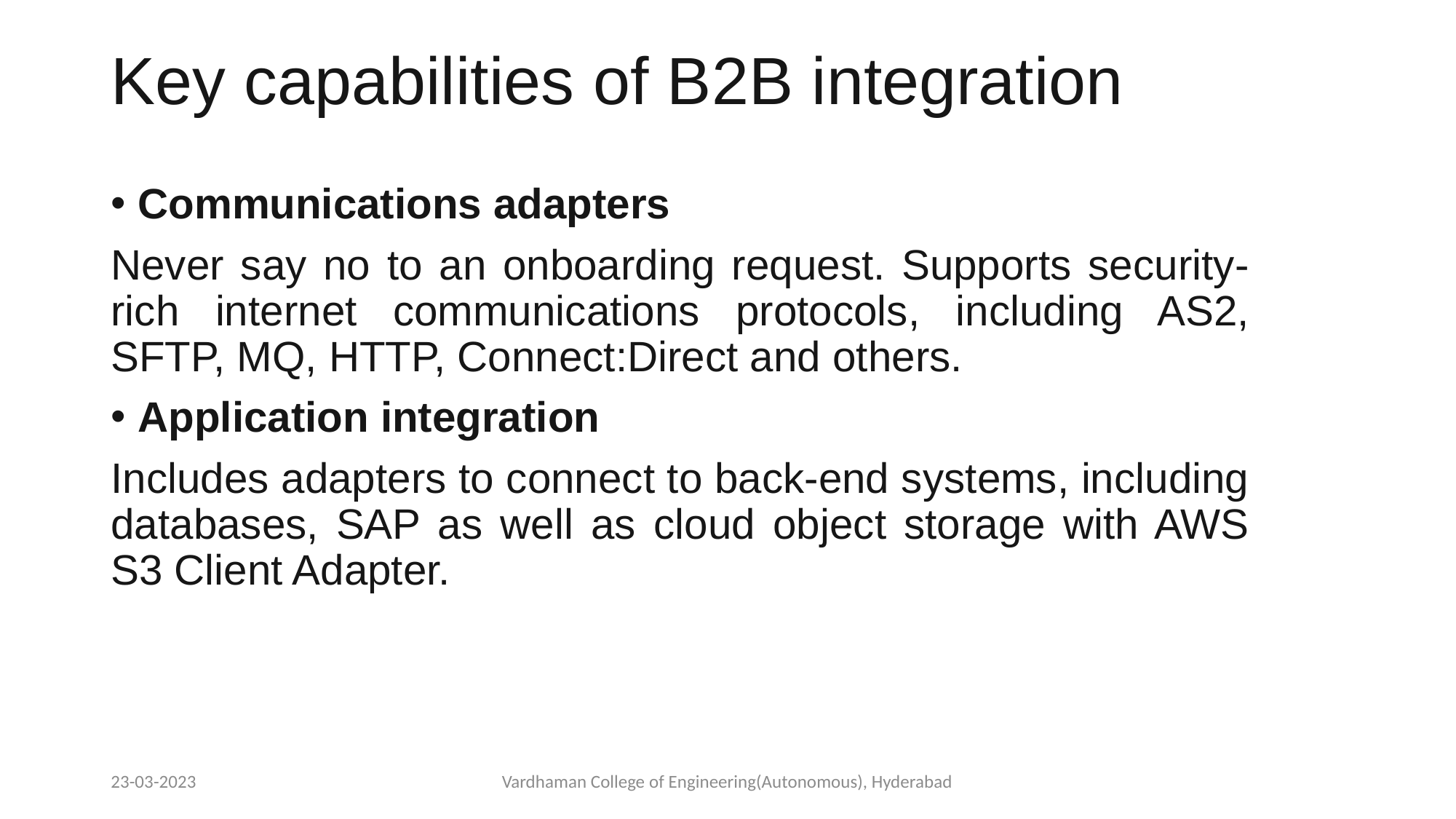

# Key capabilities of B2B integration
Communications adapters
Never say no to an onboarding request. Supports security-rich internet communications protocols, including AS2, SFTP, MQ, HTTP, Connect:Direct and others.
Application integration
Includes adapters to connect to back-end systems, including databases, SAP as well as cloud object storage with AWS S3 Client Adapter.

23-03-2023
Vardhaman College of Engineering(Autonomous), Hyderabad